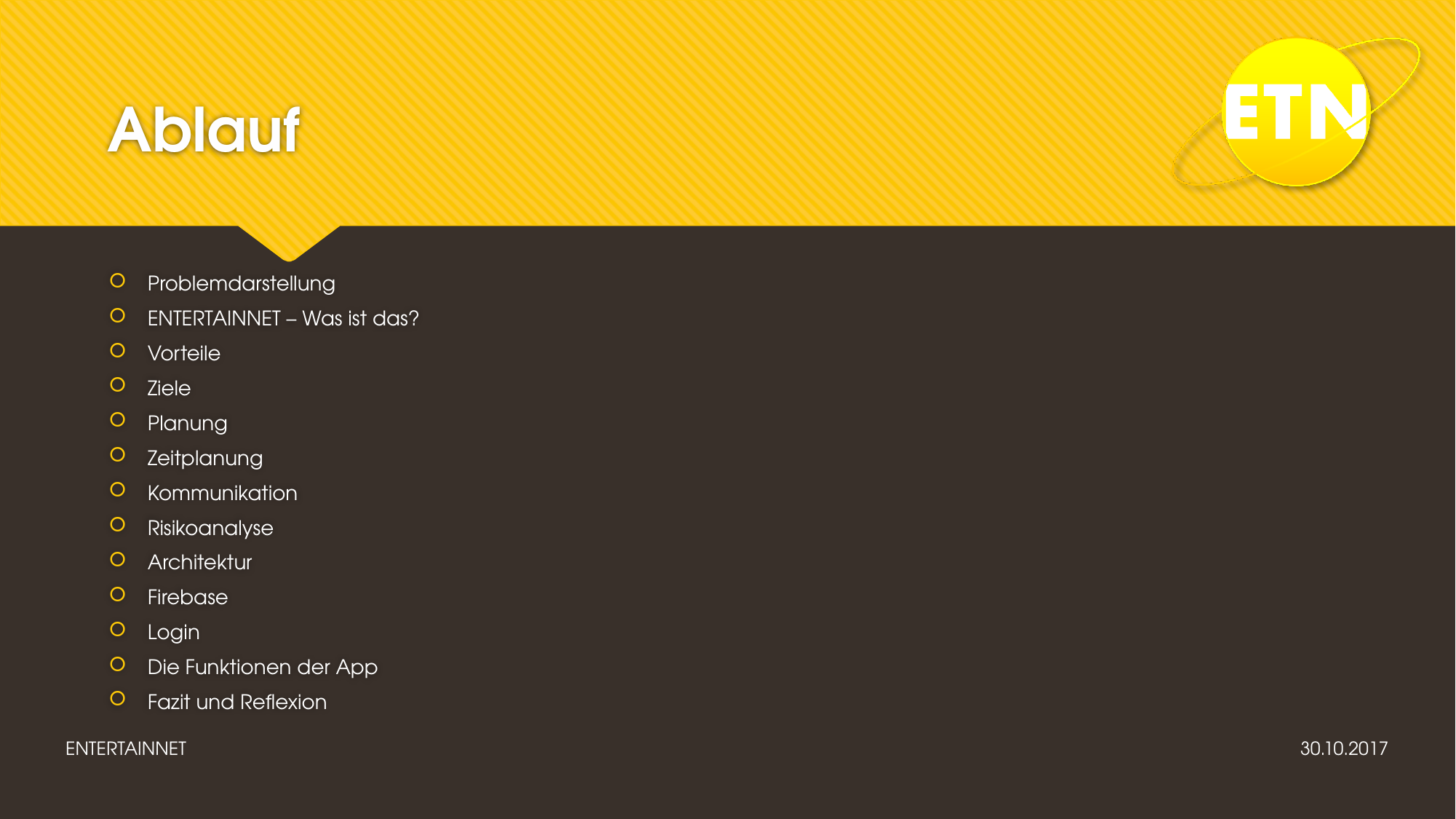

# Ablauf
Problemdarstellung
ENTERTAINNET – Was ist das?
Vorteile
Ziele
Planung
Zeitplanung
Kommunikation
Risikoanalyse
Architektur
Firebase
Login
Die Funktionen der App
Fazit und Reflexion